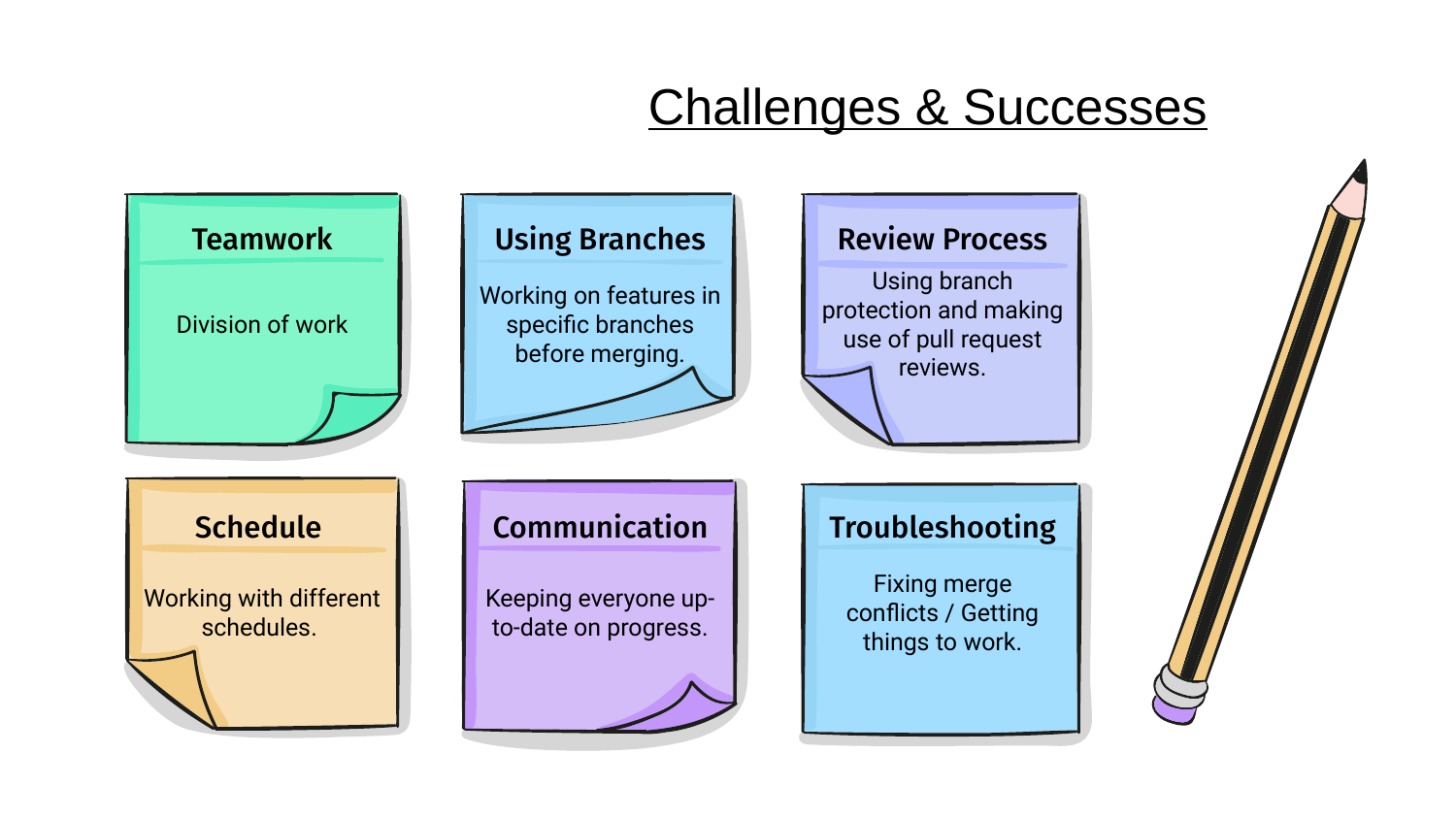

Challenges & Successes

Teamwork
Using Branches
Review Process
Division of work
Working on features in specific branches before merging.
Using branch protection and making use of pull request reviews.

Schedule
Communication
Troubleshooting
Working with different schedules.
Keeping everyone up-to-date on progress.
Fixing merge conflicts / Getting things to work.